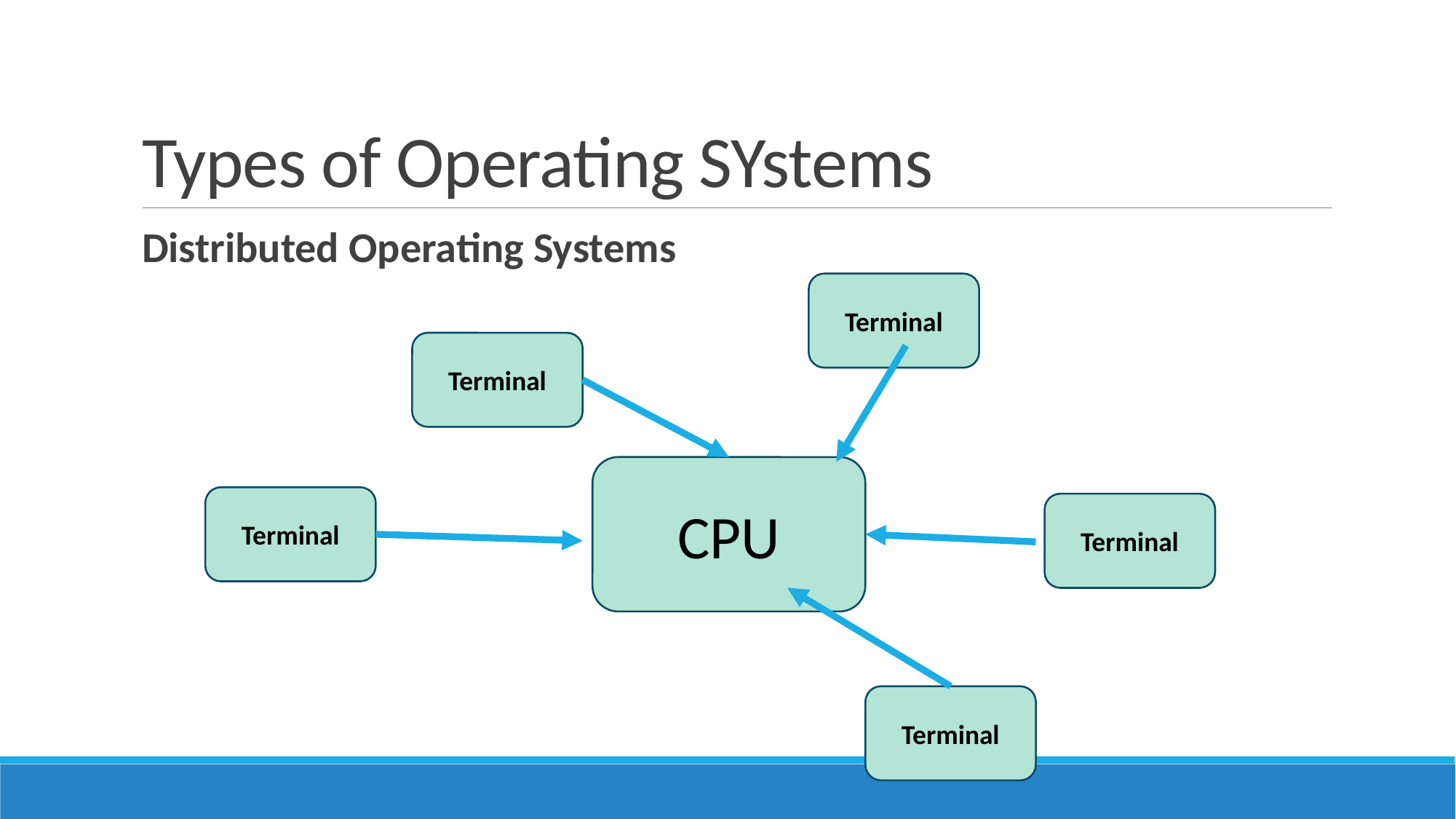

# Types of Operating SYstems
Distributed Operating Systems
Terminal
Terminal
CPU
Terminal
Terminal
Terminal